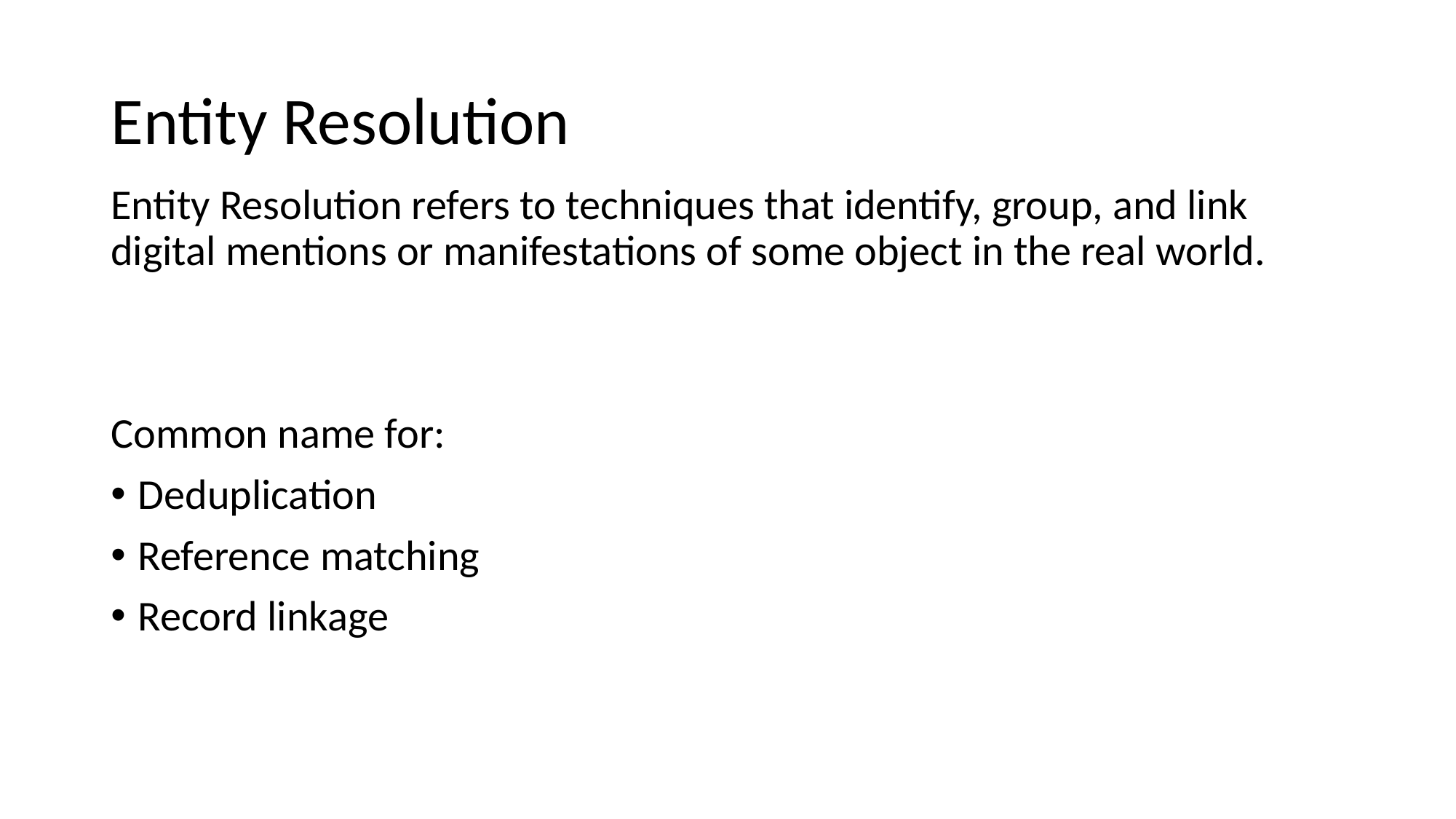

# Entity Resolution
Entity Resolution refers to techniques that identify, group, and link digital mentions or manifestations of some object in the real world.

Common name for:
Deduplication
Reference matching
Record linkage